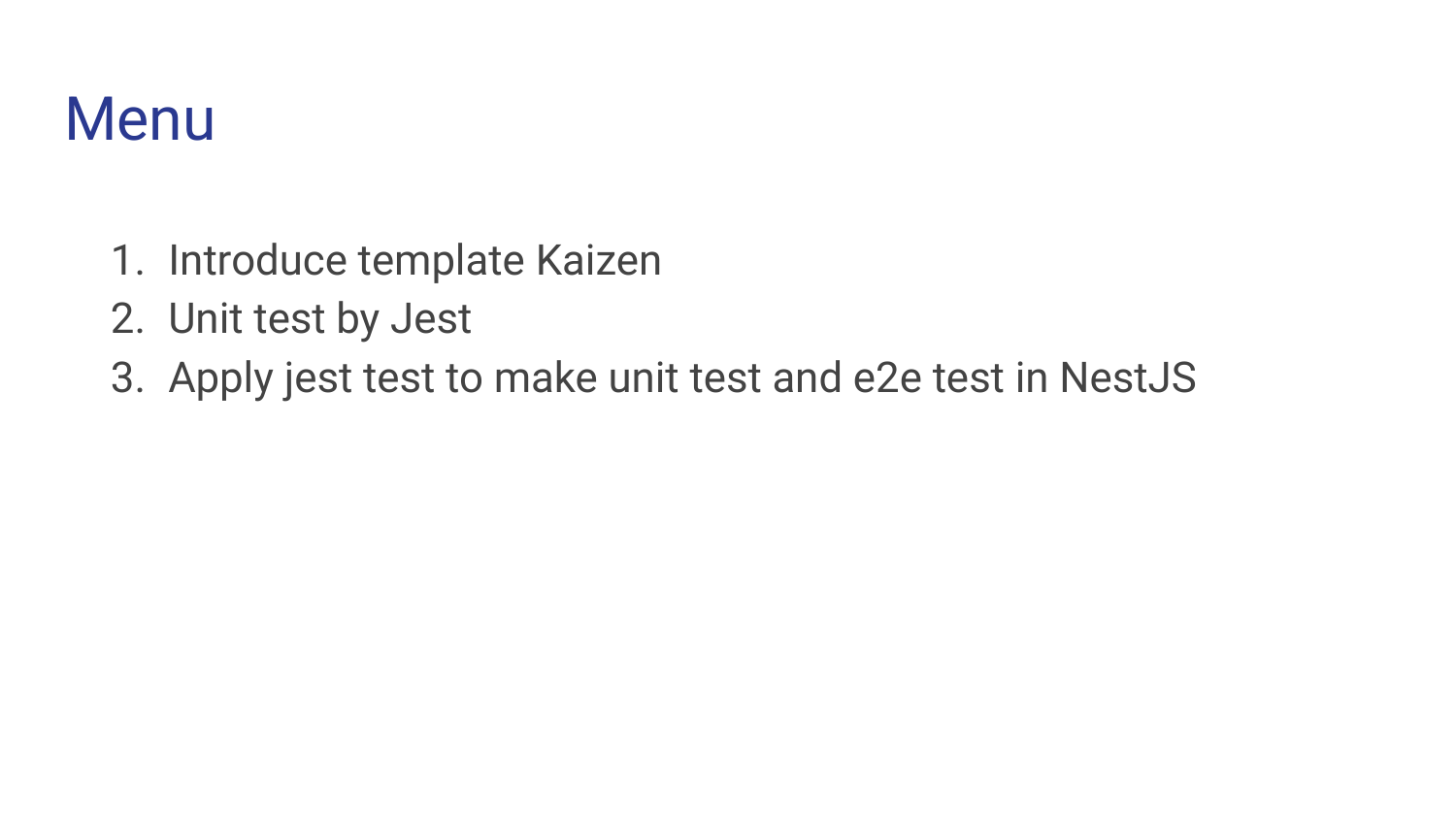

# Menu
Introduce template Kaizen
Unit test by Jest
Apply jest test to make unit test and e2e test in NestJS